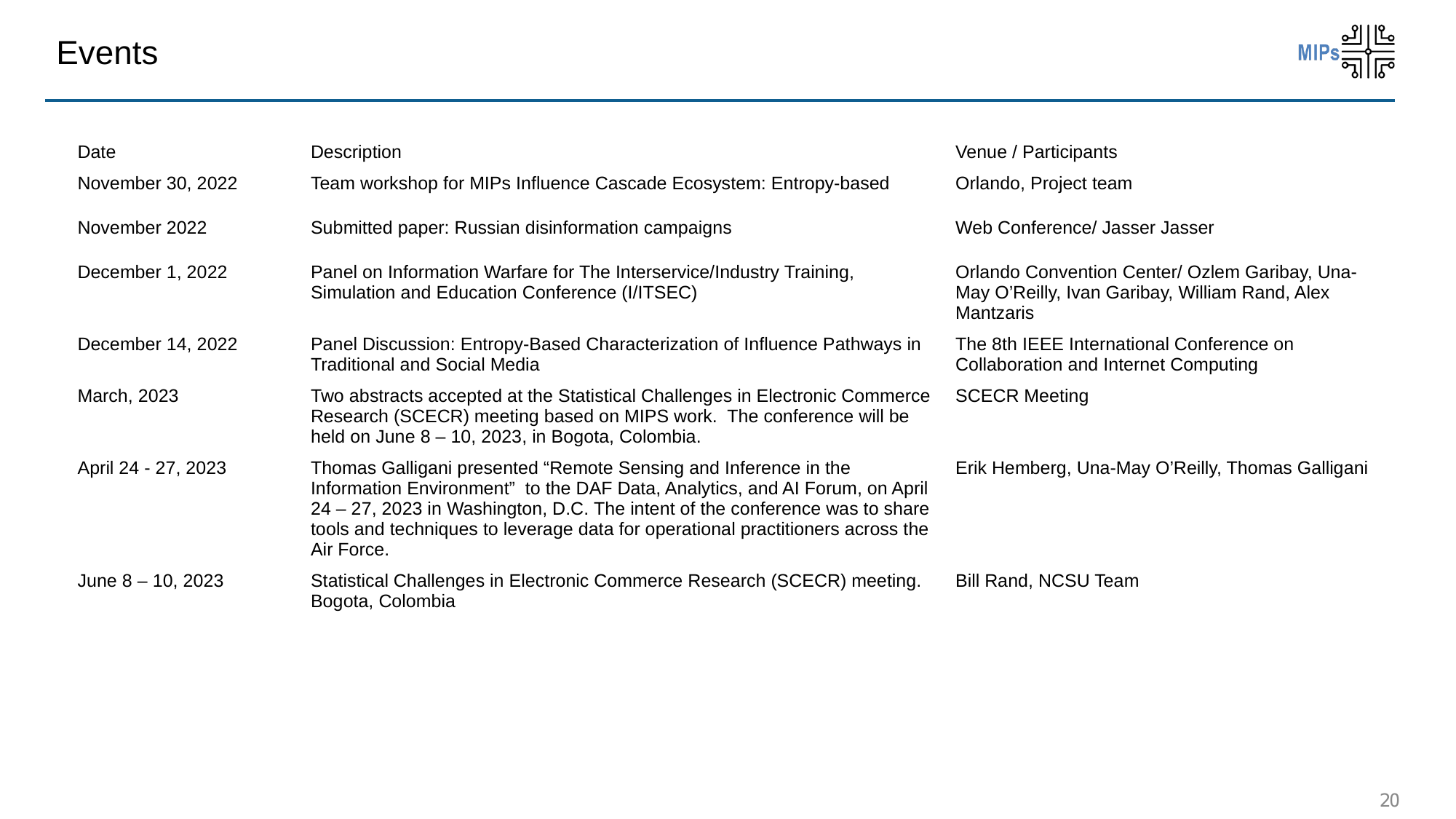

# Events
| Date | Description | Venue / Participants |
| --- | --- | --- |
| November 30, 2022 | Team workshop for MIPs Influence Cascade Ecosystem: Entropy-based | Orlando, Project team |
| November 2022 | Submitted paper: Russian disinformation campaigns | Web Conference/ Jasser Jasser |
| December 1, 2022 | Panel on Information Warfare for The Interservice/Industry Training, Simulation and Education Conference (I/ITSEC) | Orlando Convention Center/ Ozlem Garibay, Una-May O’Reilly, Ivan Garibay, William Rand, Alex Mantzaris |
| December 14, 2022 | Panel Discussion: Entropy-Based Characterization of Influence Pathways in Traditional and Social Media | The 8th IEEE International Conference on Collaboration and Internet Computing |
| March, 2023 | Two abstracts accepted at the Statistical Challenges in Electronic Commerce Research (SCECR) meeting based on MIPS work.  The conference will be held on June 8 – 10, 2023, in Bogota, Colombia. | SCECR Meeting |
| April 24 - 27, 2023 | Thomas Galligani presented “Remote Sensing and Inference in the Information Environment”  to the DAF Data, Analytics, and AI Forum, on April 24 – 27, 2023 in Washington, D.C. The intent of the conference was to share tools and techniques to leverage data for operational practitioners across the Air Force. | Erik Hemberg, Una-May O’Reilly, Thomas Galligani |
| June 8 – 10, 2023 | Statistical Challenges in Electronic Commerce Research (SCECR) meeting. Bogota, Colombia | Bill Rand, NCSU Team |
20